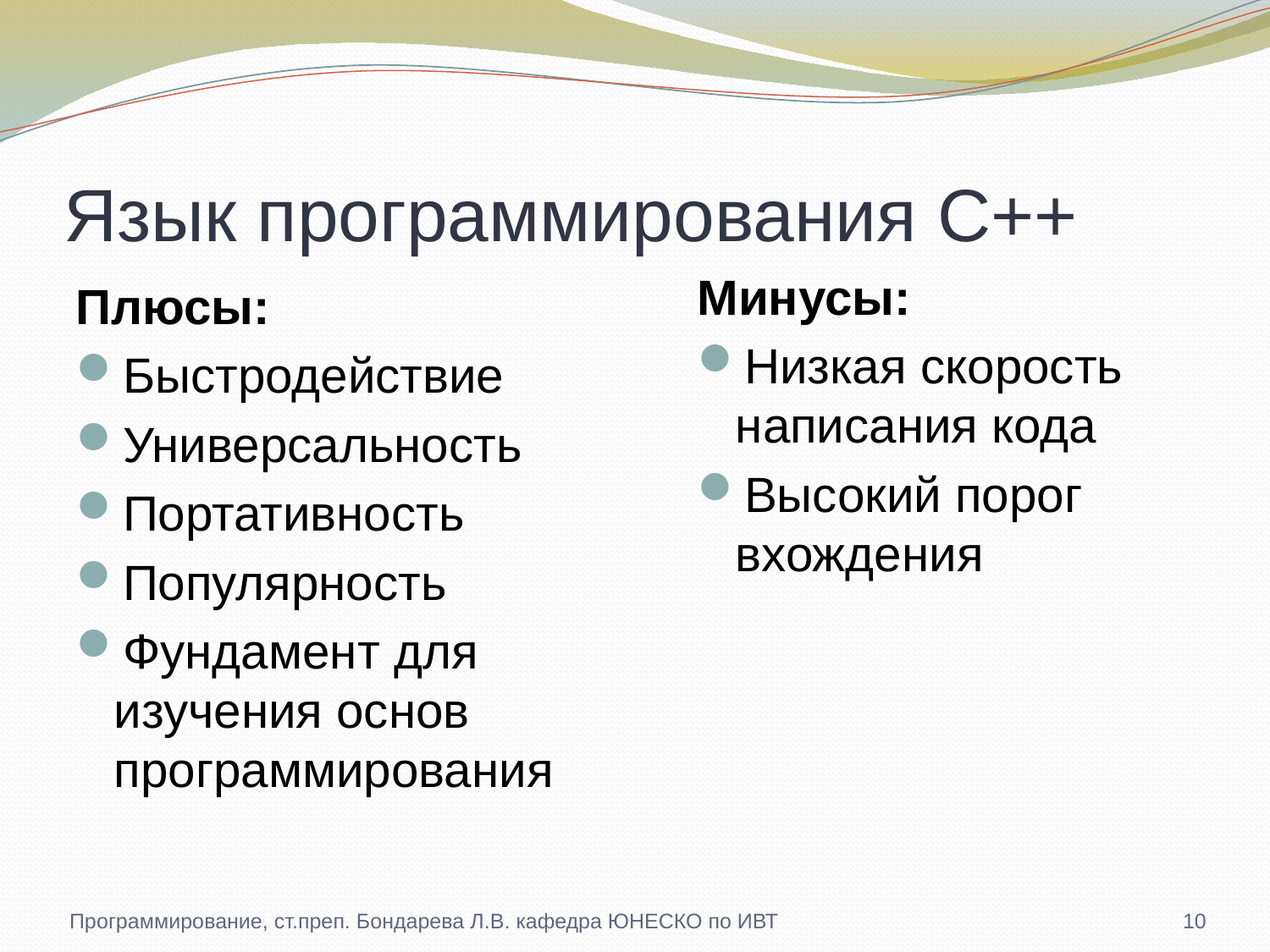

# Язык программирования С++
Минусы:
Низкая скорость написания кода
Высокий порог вхождения

Плюсы:
Быстродействие
Универсальность
Портативность
Популярность
Фундамент для изучения основ программирования

Программирование, ст.преп. Бондарева Л.В. кафедра ЮНЕСКО по ИВТ
10